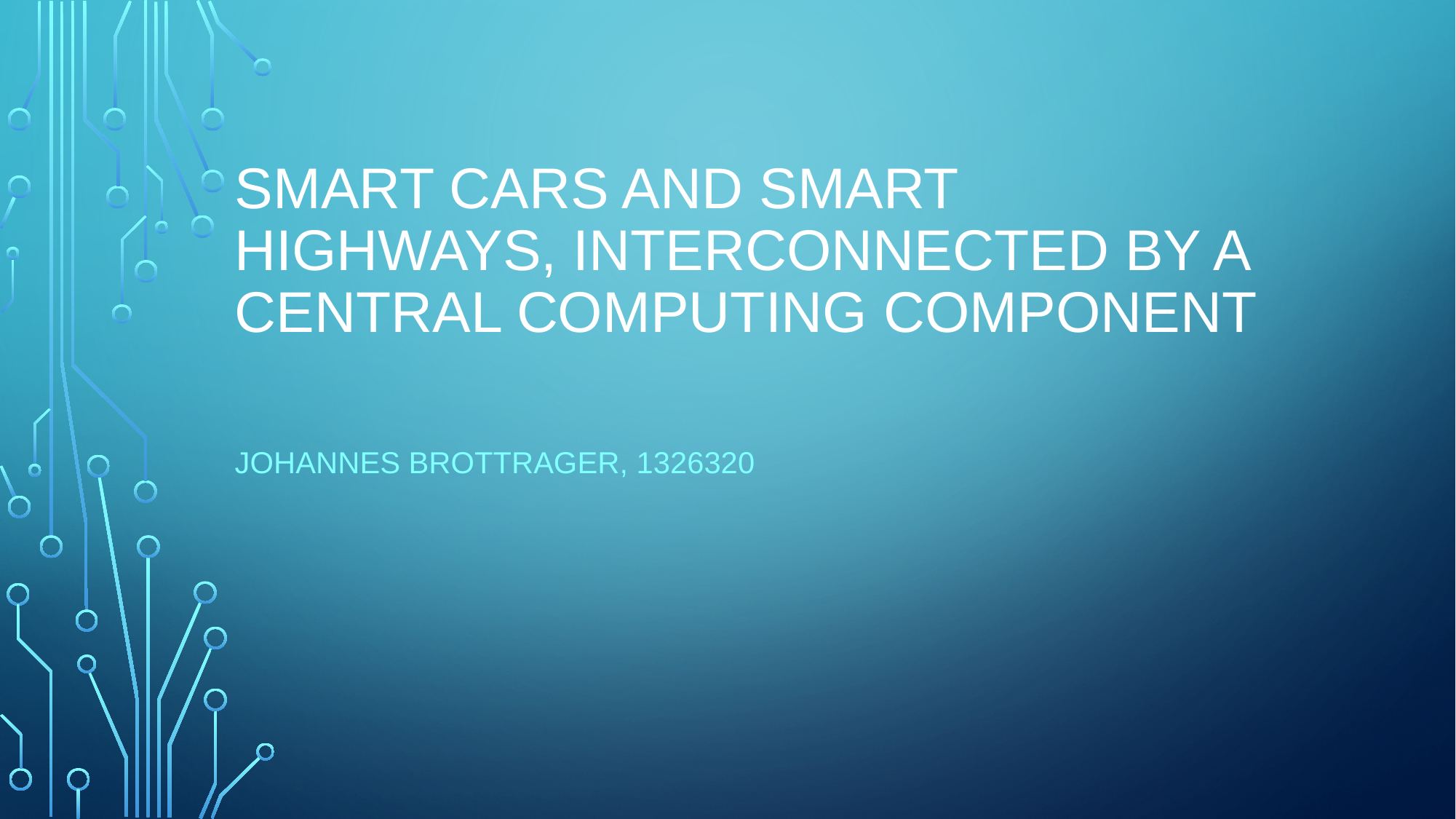

# Smart Cars and Smart Highways, interconnected by a Central Computing Component
Johannes Brottrager, 1326320